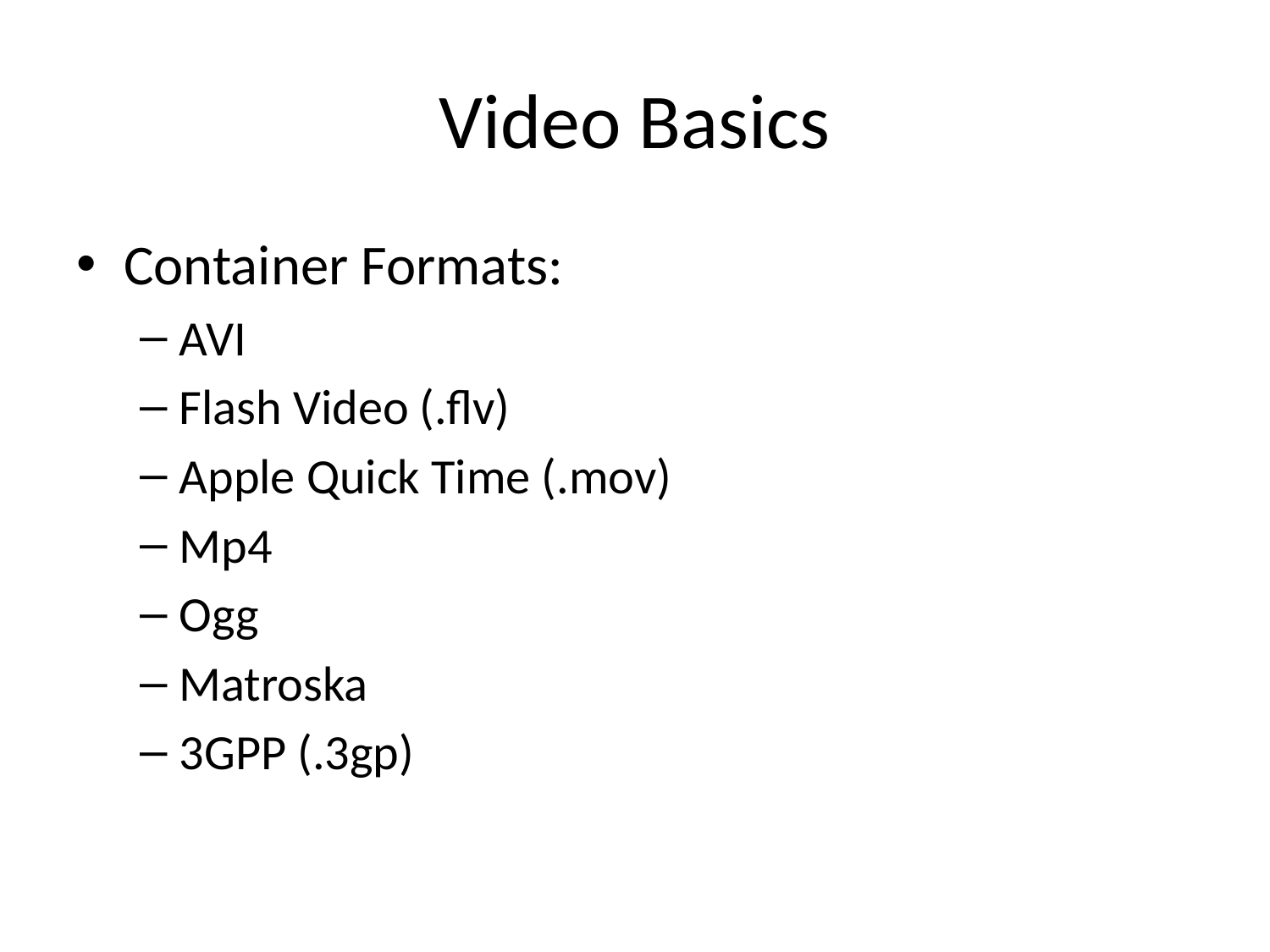

# Video Basics
Container Formats:
AVI
Flash Video (.flv)
Apple Quick Time (.mov)
Mp4
Ogg
Matroska
3GPP (.3gp)